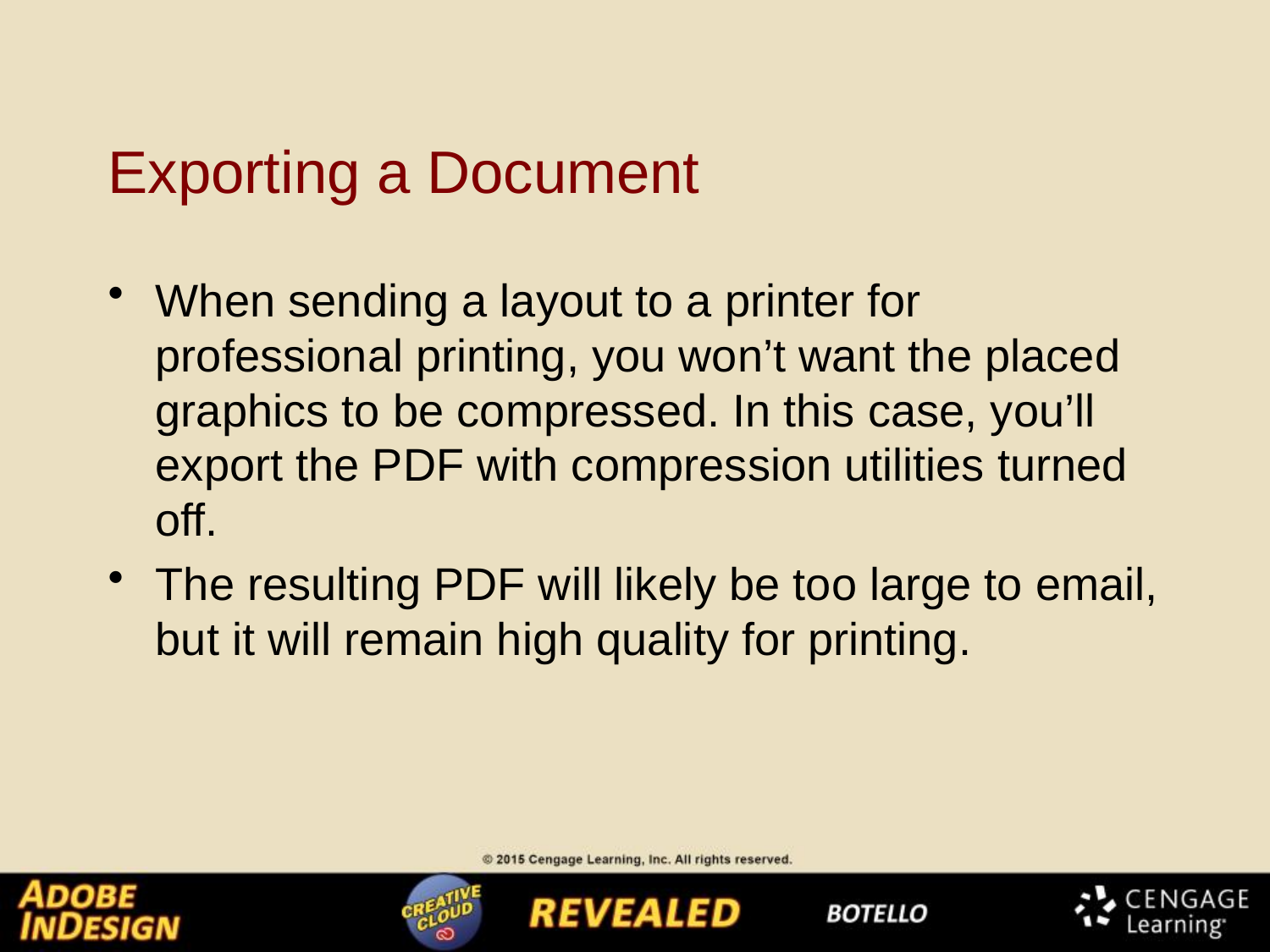

# Exporting a Document
When sending a layout to a printer for professional printing, you won’t want the placed graphics to be compressed. In this case, you’ll export the PDF with compression utilities turned off.
The resulting PDF will likely be too large to email, but it will remain high quality for printing.